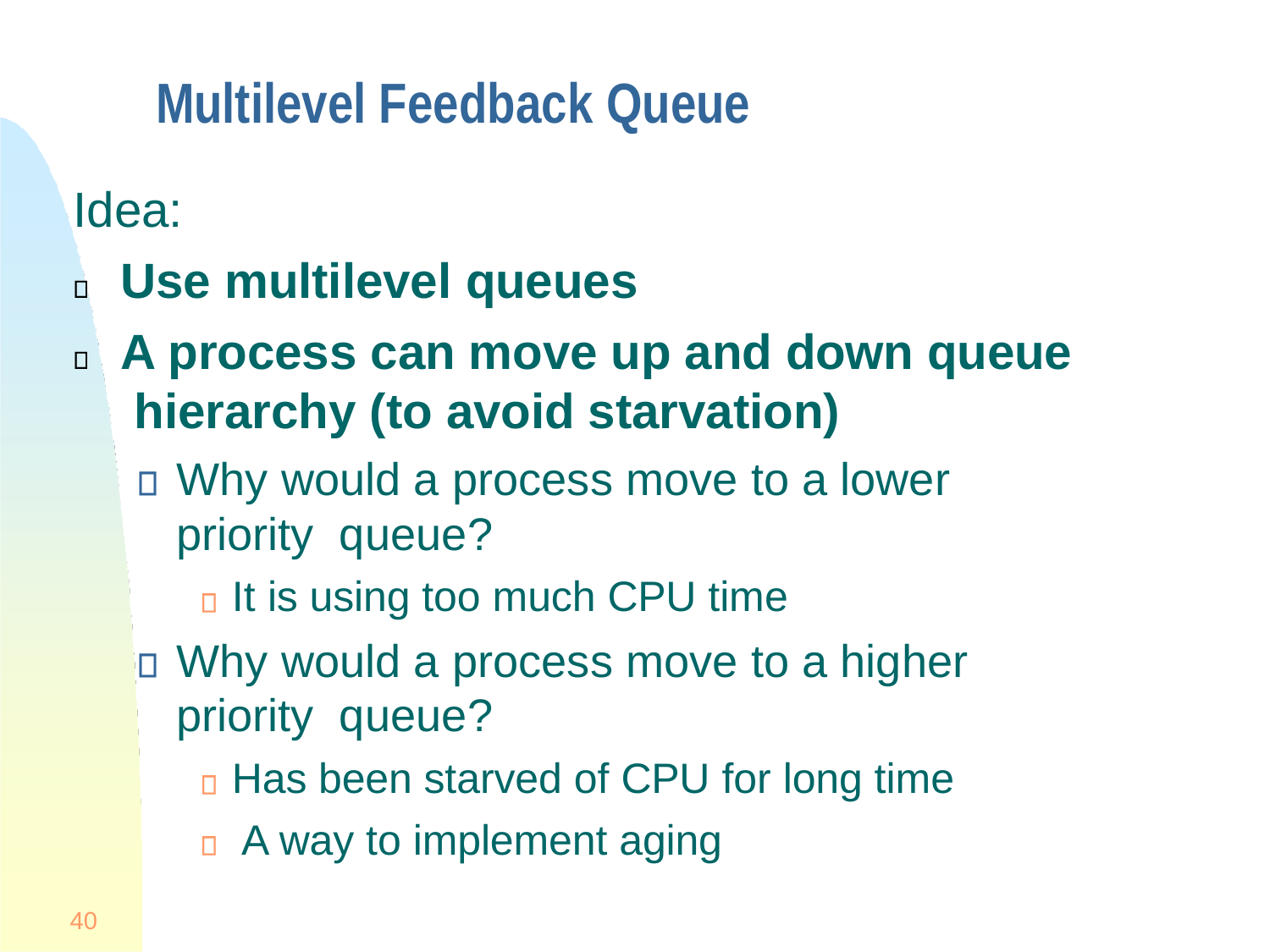

# Multilevel Feedback Queue
Idea:
Use multilevel queues
A process can move up and down queue  hierarchy (to avoid starvation)
Why would a process move to a lower priority  queue?
It is using too much CPU time
Why would a process move to a higher priority  queue?
Has been starved of CPU for long time  A way to implement aging

40